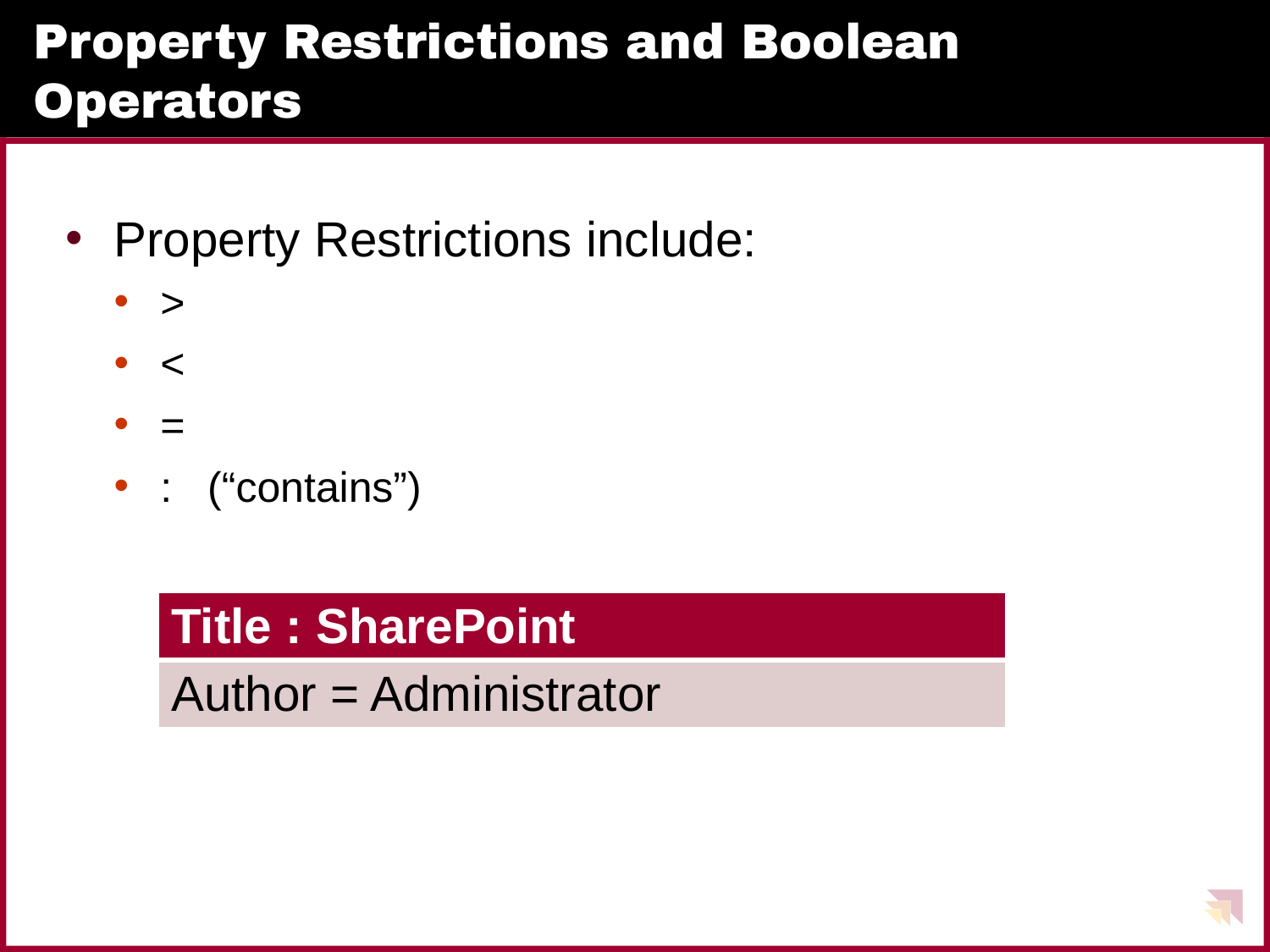

# Property Restrictions and Boolean Operators
Property Restrictions include:
>
<
=
:   (“contains”)

| Title : SharePoint |
| --- |
| Author = Administrator |